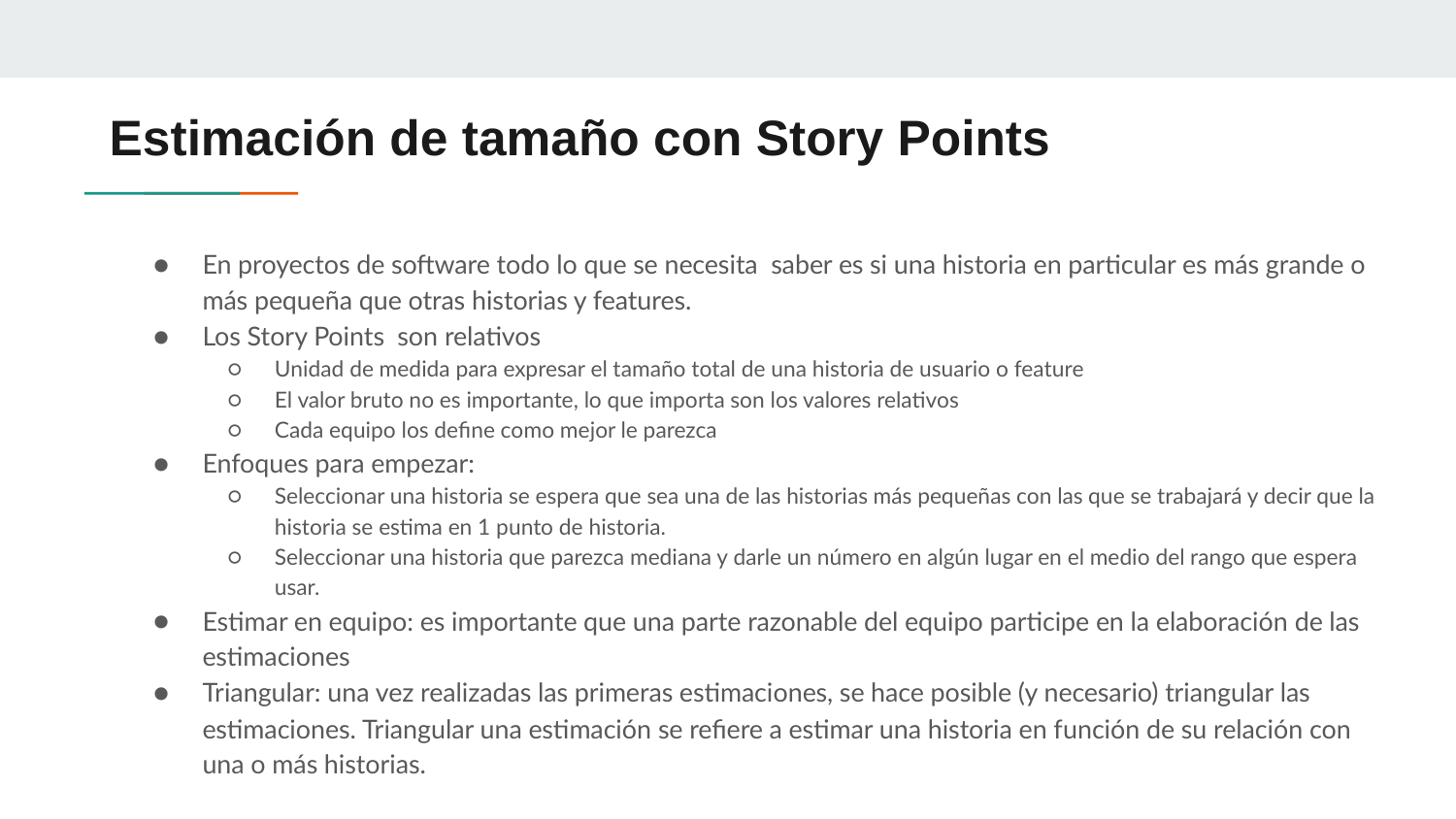

# Estimación de tamaño con Story Points
En proyectos de software todo lo que se necesita  saber es si una historia en particular es más grande o más pequeña que otras historias y features.
Los Story Points  son relativos
Unidad de medida para expresar el tamaño total de una historia de usuario o feature
El valor bruto no es importante, lo que importa son los valores relativos
Cada equipo los define como mejor le parezca
Enfoques para empezar:
Seleccionar una historia se espera que sea una de las historias más pequeñas con las que se trabajará y decir que la historia se estima en 1 punto de historia.
Seleccionar una historia que parezca mediana y darle un número en algún lugar en el medio del rango que espera usar.
Estimar en equipo: es importante que una parte razonable del equipo participe en la elaboración de las estimaciones
Triangular: una vez realizadas las primeras estimaciones, se hace posible (y necesario) triangular las estimaciones. Triangular una estimación se refiere a estimar una historia en función de su relación con una o más historias.